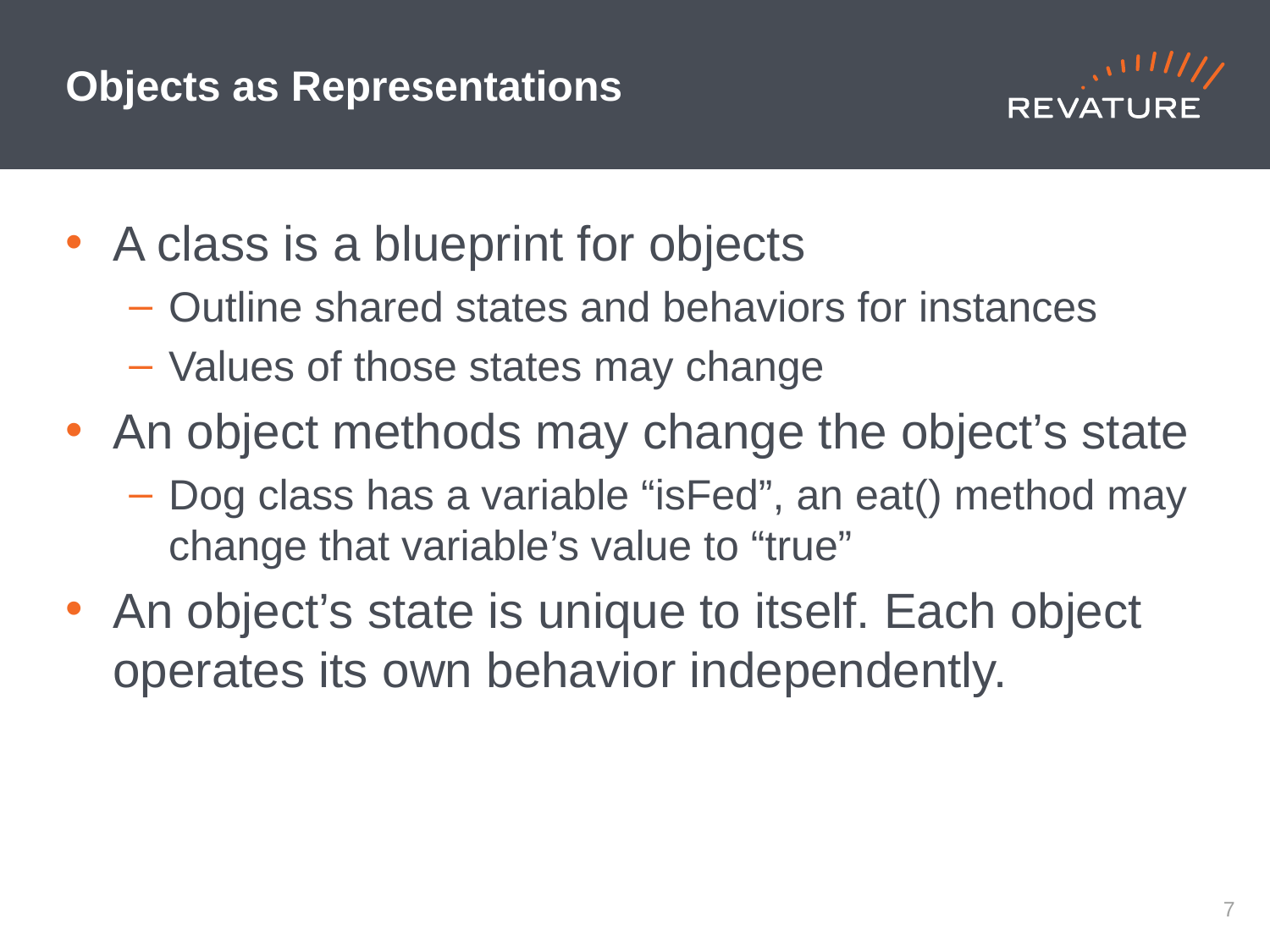

# Objects as Representations
A class is a blueprint for objects
Outline shared states and behaviors for instances
Values of those states may change
An object methods may change the object’s state
Dog class has a variable “isFed”, an eat() method may change that variable’s value to “true”
An object’s state is unique to itself. Each object operates its own behavior independently.
7